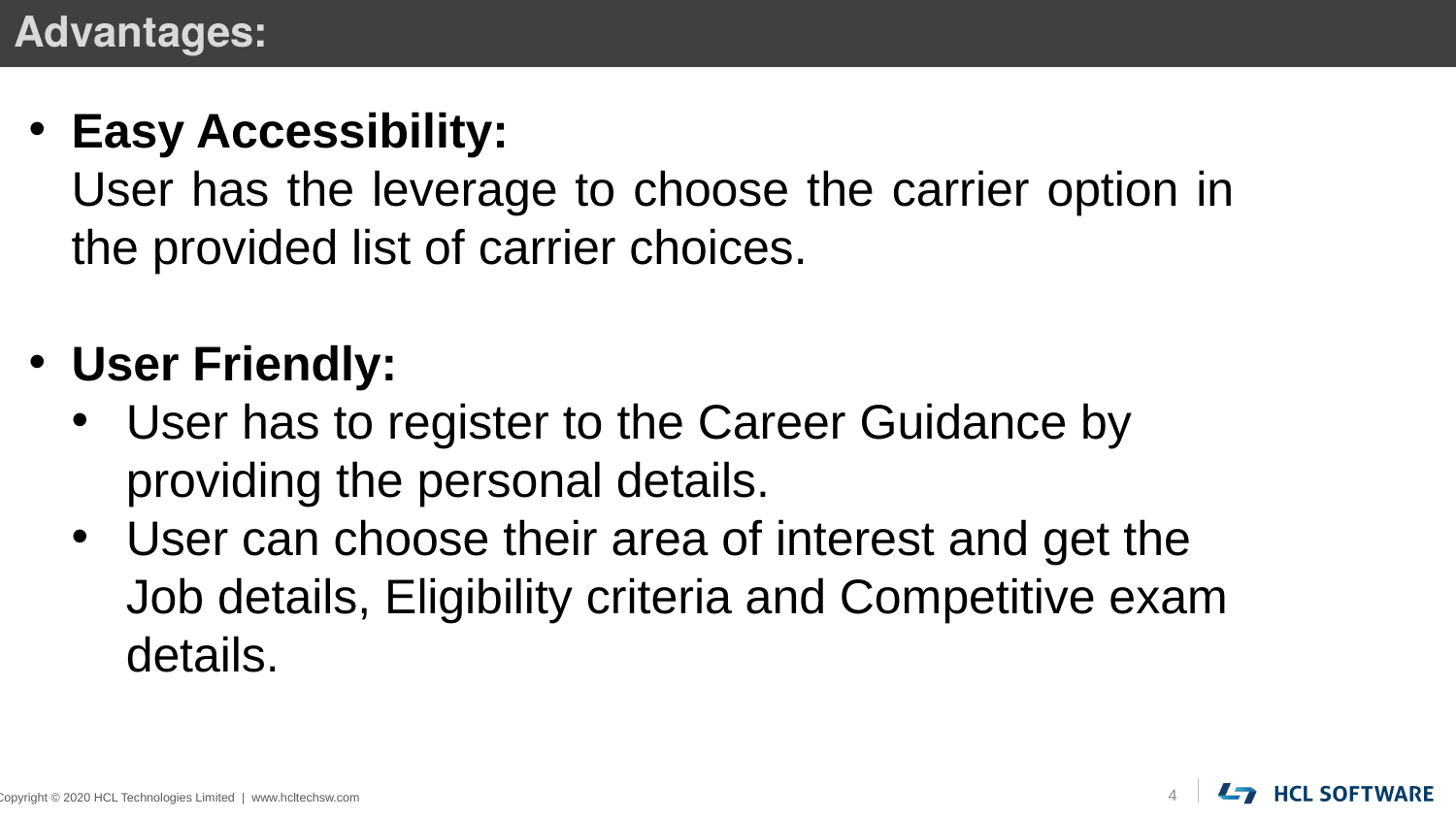

# Advantages:
Easy Accessibility:
User has the leverage to choose the carrier option in the provided list of carrier choices.

User Friendly:
User has to register to the Career Guidance by providing the personal details.
User can choose their area of interest and get the Job details, Eligibility criteria and Competitive exam details.